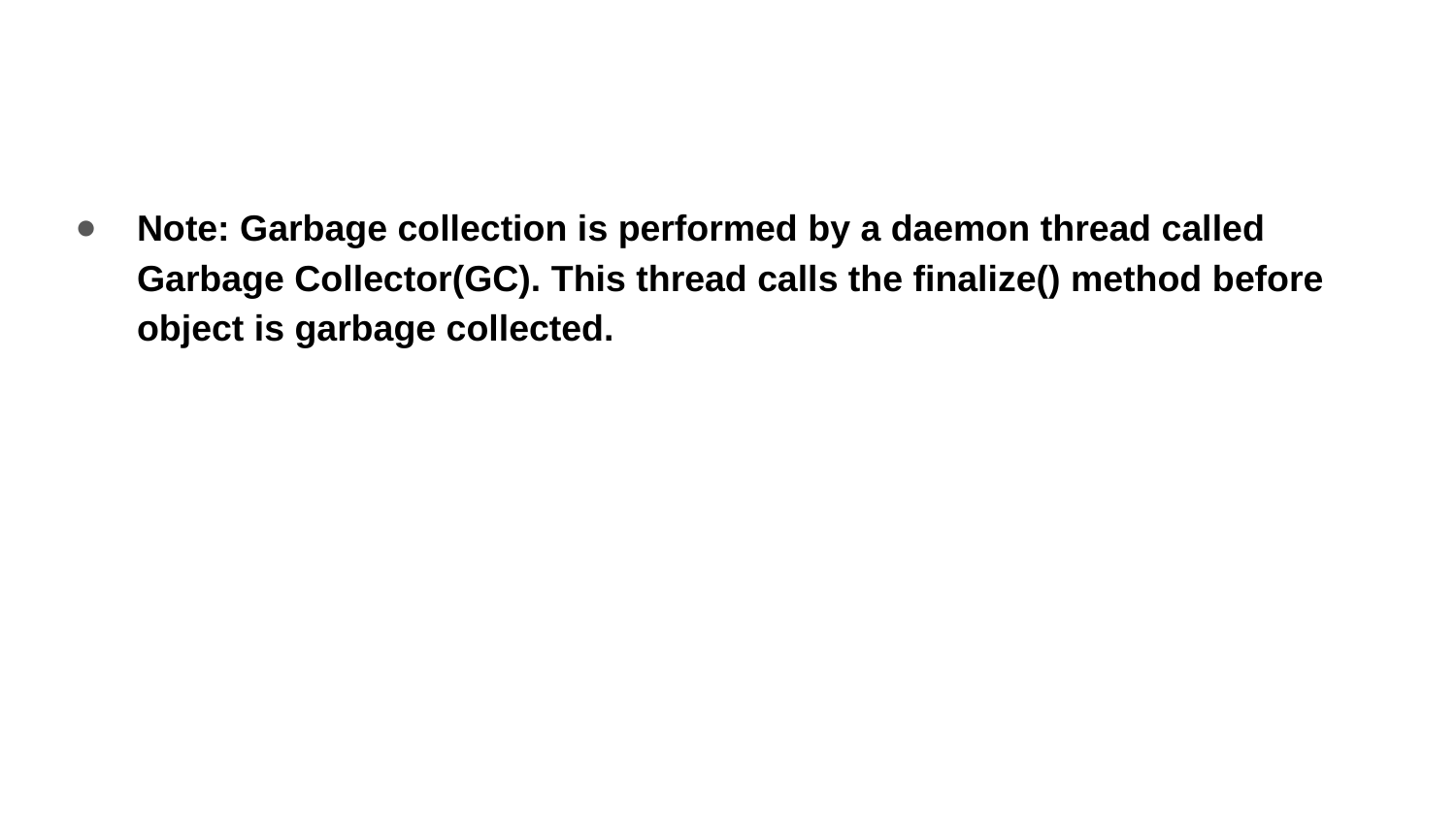

#
Note: Garbage collection is performed by a daemon thread called Garbage Collector(GC). This thread calls the finalize() method before object is garbage collected.